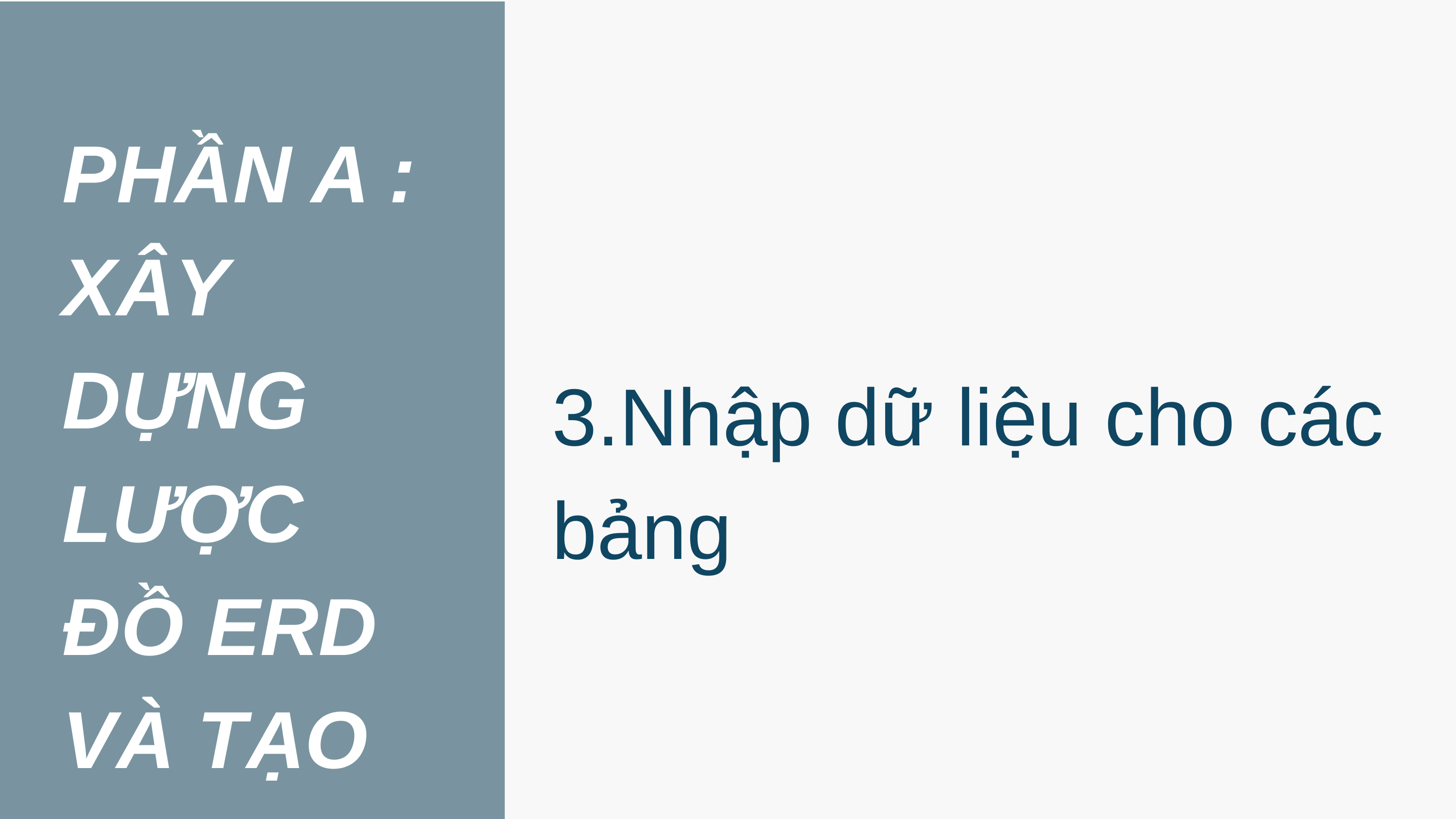

PHẦN A : XÂY DỰNG LƯỢC ĐỒ ERD VÀ TẠO CSDL
3.Nhập dữ liệu cho các bảng